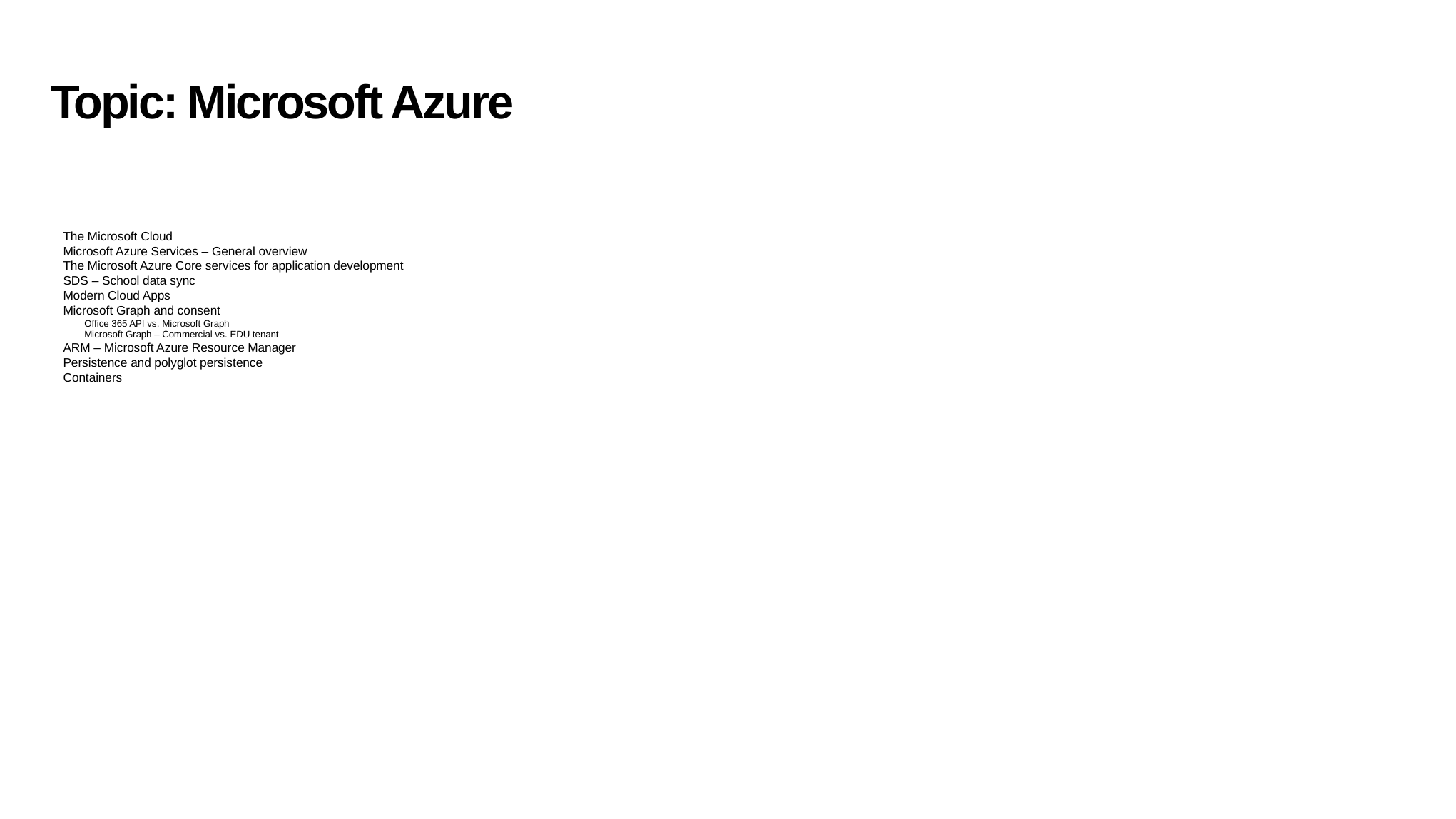

# Topic: Microsoft Azure
The Microsoft Cloud
Microsoft Azure Services – General overview
The Microsoft Azure Core services for application development
SDS – School data sync
Modern Cloud Apps
Microsoft Graph and consent
Office 365 API vs. Microsoft Graph
Microsoft Graph – Commercial vs. EDU tenant
ARM – Microsoft Azure Resource Manager
Persistence and polyglot persistence
Containers